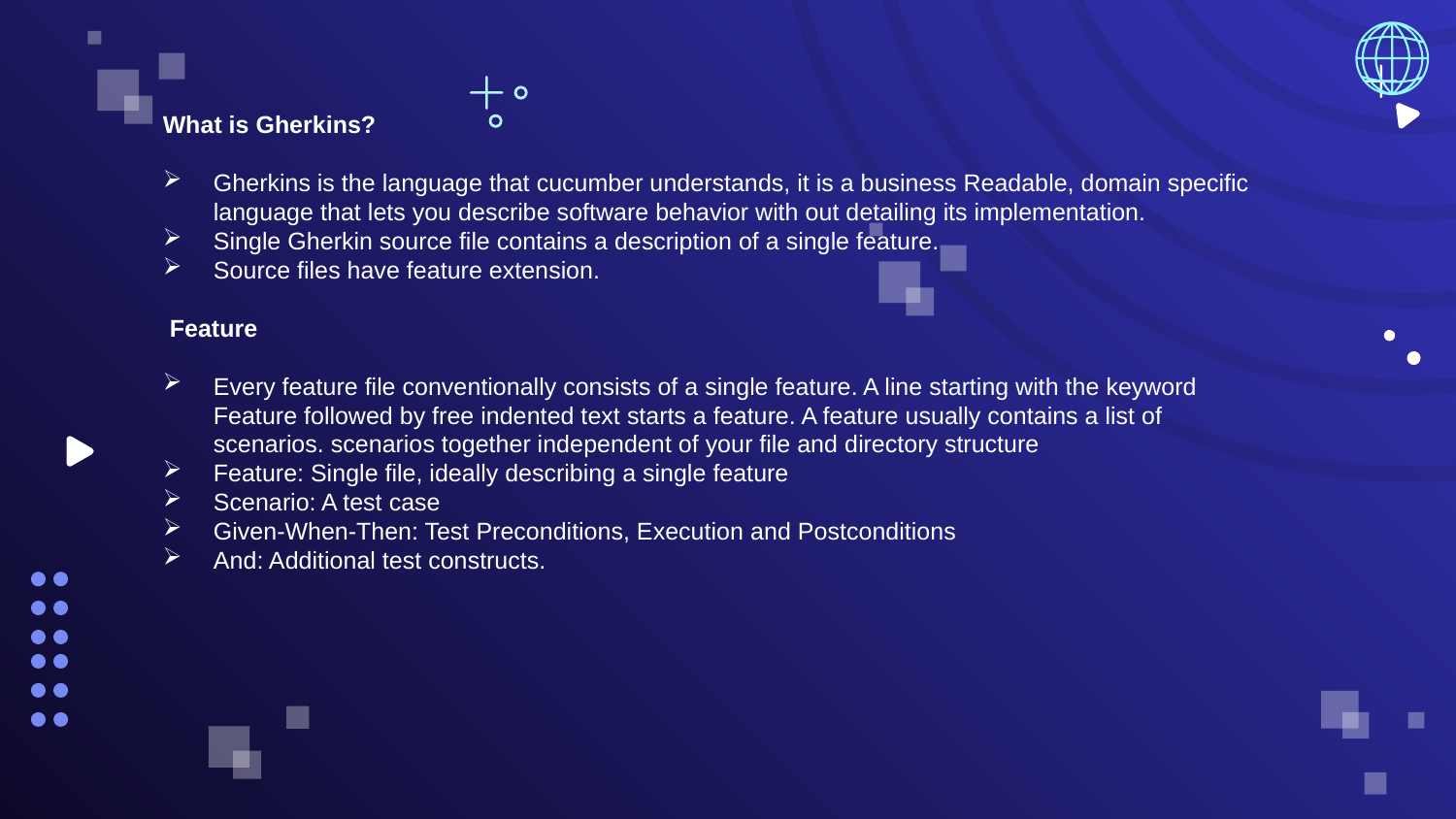

What is Gherkins?

Gherkins is the language that cucumber understands, it is a business Readable, domain specific language that lets you describe software behavior with out detailing its implementation.
Single Gherkin source file contains a description of a single feature.
Source files have feature extension.

 Feature

Every feature file conventionally consists of a single feature. A line starting with the keyword Feature followed by free indented text starts a feature. A feature usually contains a list of scenarios. scenarios together independent of your file and directory structure
Feature: Single file, ideally describing a single feature
Scenario: A test case
Given-When-Then: Test Preconditions, Execution and Postconditions
And: Additional test constructs.